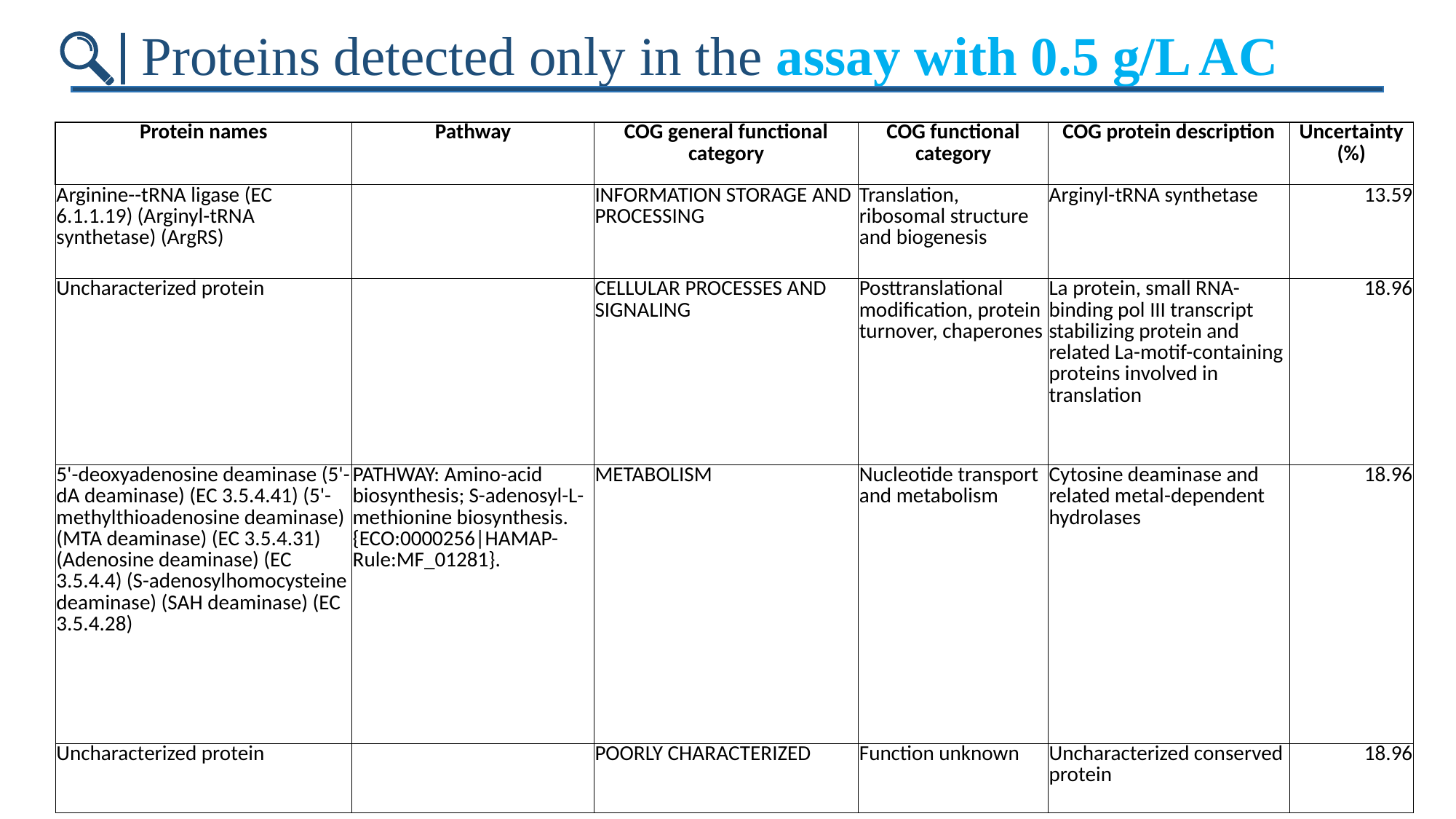

Proteins detected only in the assay with 0.5 g/L AC

| Protein names | Pathway | COG general functional category | COG functional category | COG protein description | Uncertainty (%) |
| --- | --- | --- | --- | --- | --- |
| Arginine--tRNA ligase (EC 6.1.1.19) (Arginyl-tRNA synthetase) (ArgRS) |  | INFORMATION STORAGE AND PROCESSING | Translation, ribosomal structure and biogenesis | Arginyl-tRNA synthetase | 13.59 |
| Uncharacterized protein |  | CELLULAR PROCESSES AND SIGNALING | Posttranslational modification, protein turnover, chaperones | La protein, small RNA-binding pol III transcript stabilizing protein and related La-motif-containing proteins involved in translation | 18.96 |
| 5'-deoxyadenosine deaminase (5'-dA deaminase) (EC 3.5.4.41) (5'-methylthioadenosine deaminase) (MTA deaminase) (EC 3.5.4.31) (Adenosine deaminase) (EC 3.5.4.4) (S-adenosylhomocysteine deaminase) (SAH deaminase) (EC 3.5.4.28) | PATHWAY: Amino-acid biosynthesis; S-adenosyl-L-methionine biosynthesis. {ECO:0000256|HAMAP-Rule:MF\_01281}. | METABOLISM | Nucleotide transport and metabolism | Cytosine deaminase and related metal-dependent hydrolases | 18.96 |
| Uncharacterized protein |  | POORLY CHARACTERIZED | Function unknown | Uncharacterized conserved protein | 18.96 |